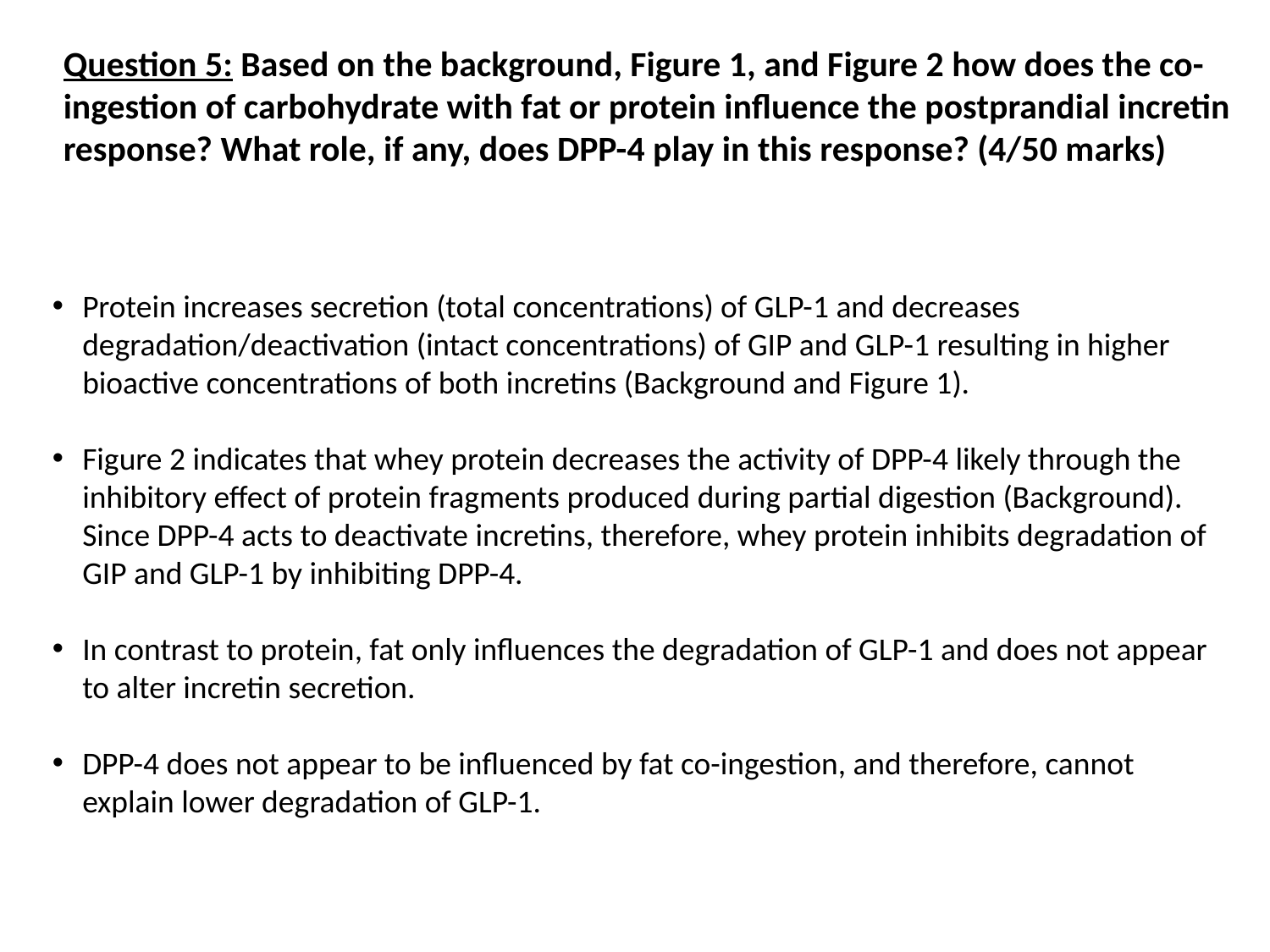

Question 5: Based on the background, Figure 1, and Figure 2 how does the co-ingestion of carbohydrate with fat or protein influence the postprandial incretin response? What role, if any, does DPP-4 play in this response? (4/50 marks)
Protein increases secretion (total concentrations) of GLP-1 and decreases degradation/deactivation (intact concentrations) of GIP and GLP-1 resulting in higher bioactive concentrations of both incretins (Background and Figure 1).

Figure 2 indicates that whey protein decreases the activity of DPP-4 likely through the inhibitory effect of protein fragments produced during partial digestion (Background). Since DPP-4 acts to deactivate incretins, therefore, whey protein inhibits degradation of GIP and GLP-1 by inhibiting DPP-4.

In contrast to protein, fat only influences the degradation of GLP-1 and does not appear to alter incretin secretion.

DPP-4 does not appear to be influenced by fat co-ingestion, and therefore, cannot explain lower degradation of GLP-1.